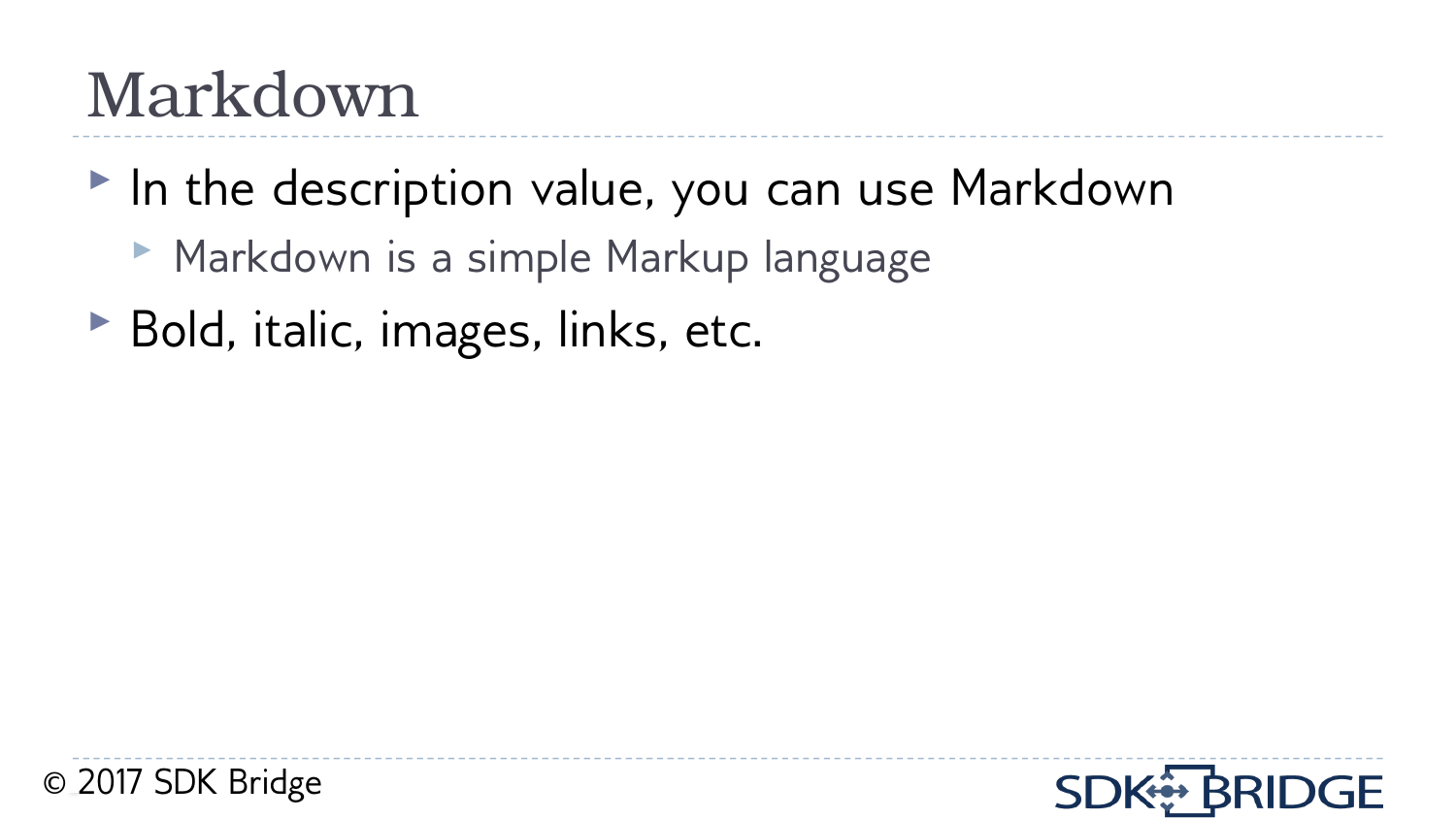

# Markdown
In the description value, you can use Markdown
Markdown is a simple Markup language
Bold, italic, images, links, etc.